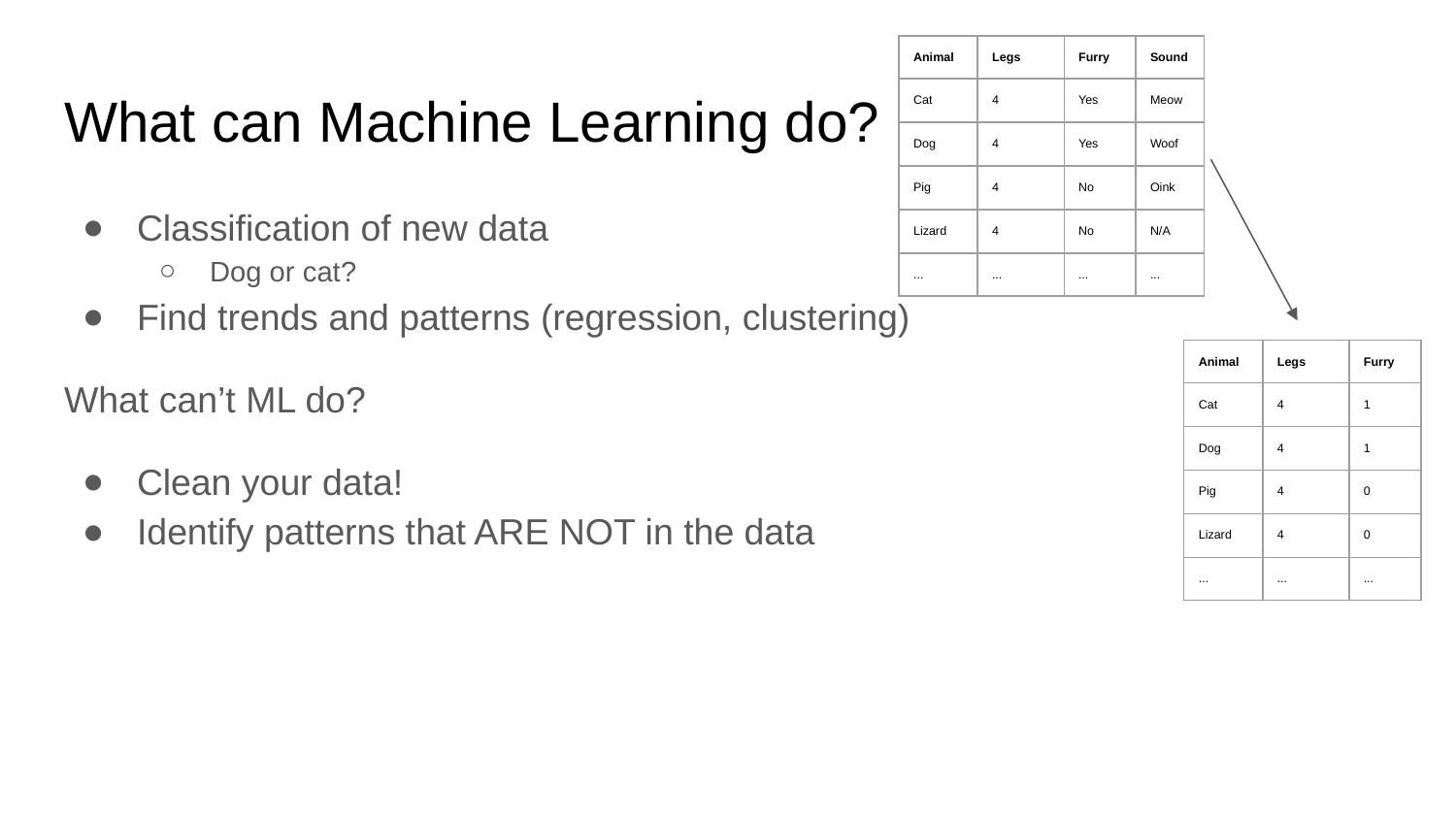

| Animal | Legs | Furry | Sound |
| --- | --- | --- | --- |
| Cat | 4 | Yes | Meow |
| Dog | 4 | Yes | Woof |
| Pig | 4 | No | Oink |
| Lizard | 4 | No | N/A |
| ... | ... | ... | ... |
# What can Machine Learning do?
Classification of new data
Dog or cat?
Find trends and patterns (regression, clustering)
What can’t ML do?
Clean your data!
Identify patterns that ARE NOT in the data
| Animal | Legs | Furry |
| --- | --- | --- |
| Cat | 4 | 1 |
| Dog | 4 | 1 |
| Pig | 4 | 0 |
| Lizard | 4 | 0 |
| ... | ... | ... |